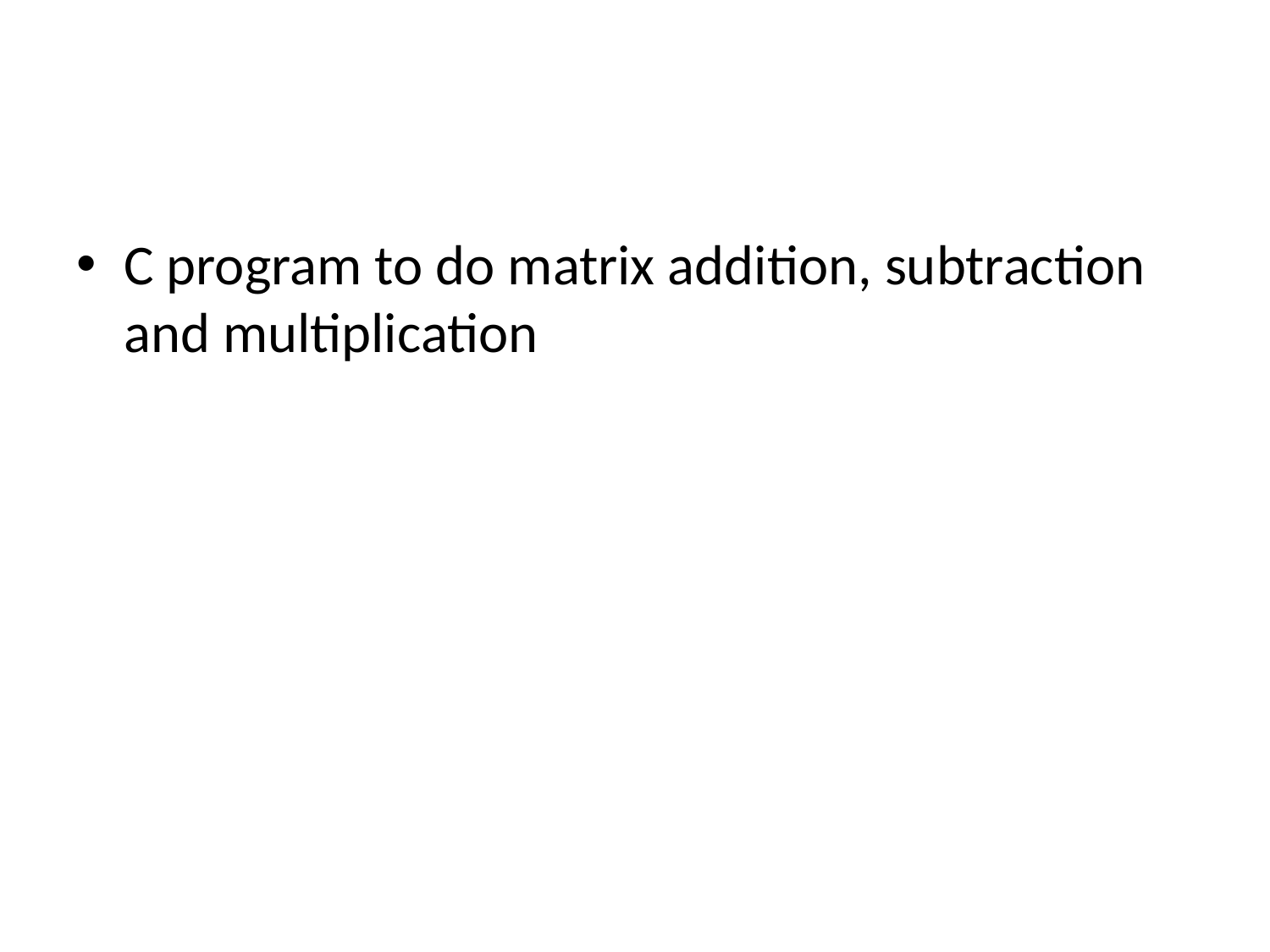

#
C program to do matrix addition, subtraction and multiplication